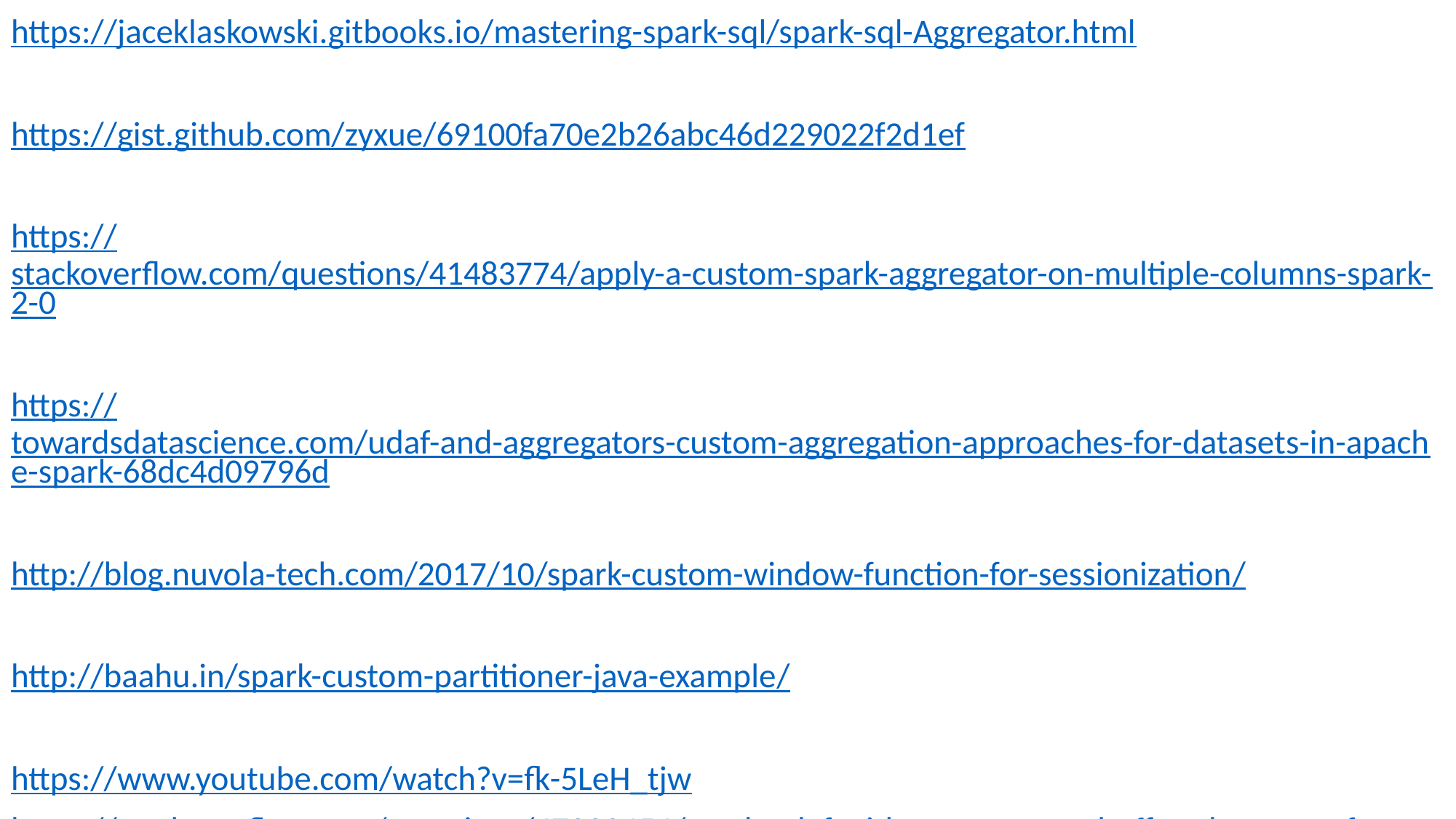

https://jaceklaskowski.gitbooks.io/mastering-spark-sql/spark-sql-Aggregator.html

https://gist.github.com/zyxue/69100fa70e2b26abc46d229022f2d1ef

https://stackoverflow.com/questions/41483774/apply-a-custom-spark-aggregator-on-multiple-columns-spark-2-0

https://towardsdatascience.com/udaf-and-aggregators-custom-aggregation-approaches-for-datasets-in-apache-spark-68dc4d09796d

http://blog.nuvola-tech.com/2017/10/spark-custom-window-function-for-sessionization/

http://baahu.in/spark-custom-partitioner-java-example/

https://www.youtube.com/watch?v=fk-5LeH_tjw
https://stackoverflow.com/questions/47293454/spark-udaf-with-arraytype-as-bufferschema-performance-issues